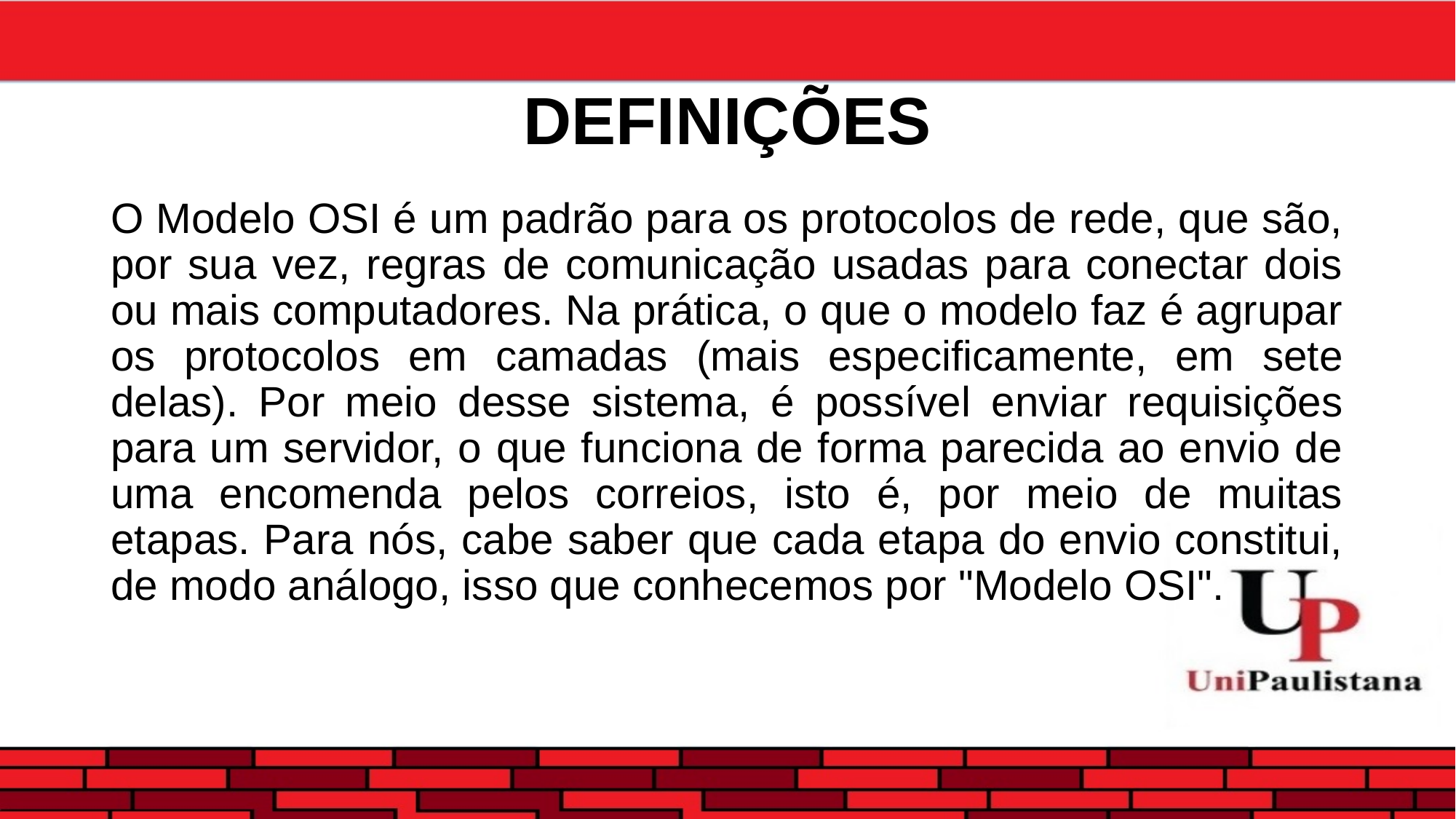

# DEFINIÇÕES
O Modelo OSI é um padrão para os protocolos de rede, que são, por sua vez, regras de comunicação usadas para conectar dois ou mais computadores. Na prática, o que o modelo faz é agrupar os protocolos em camadas (mais especificamente, em sete delas). Por meio desse sistema, é possível enviar requisições para um servidor, o que funciona de forma parecida ao envio de uma encomenda pelos correios, isto é, por meio de muitas etapas. Para nós, cabe saber que cada etapa do envio constitui, de modo análogo, isso que conhecemos por "Modelo OSI".